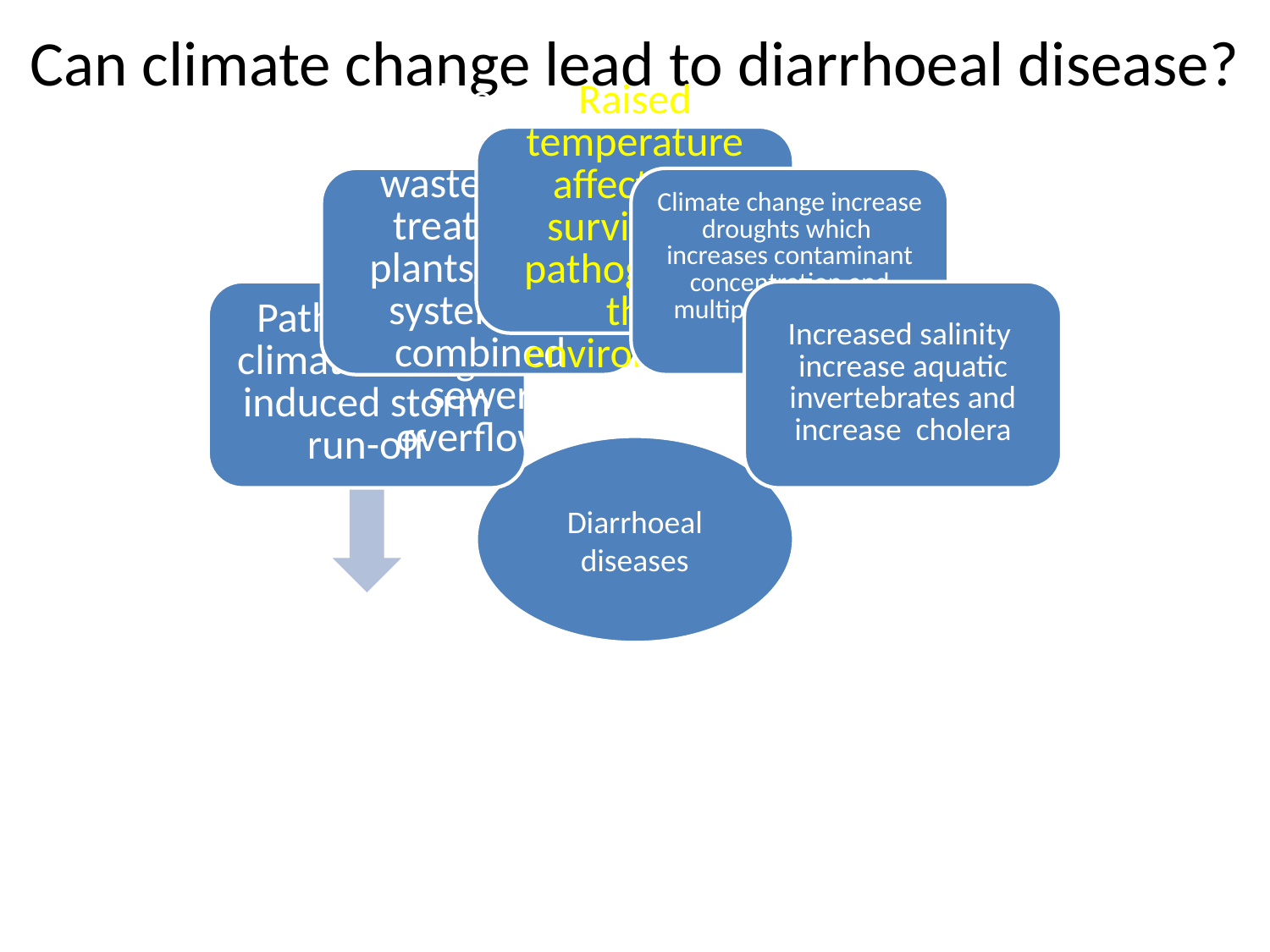

# Can climate change lead to diarrhoeal disease?
Diarrhoeal diseases